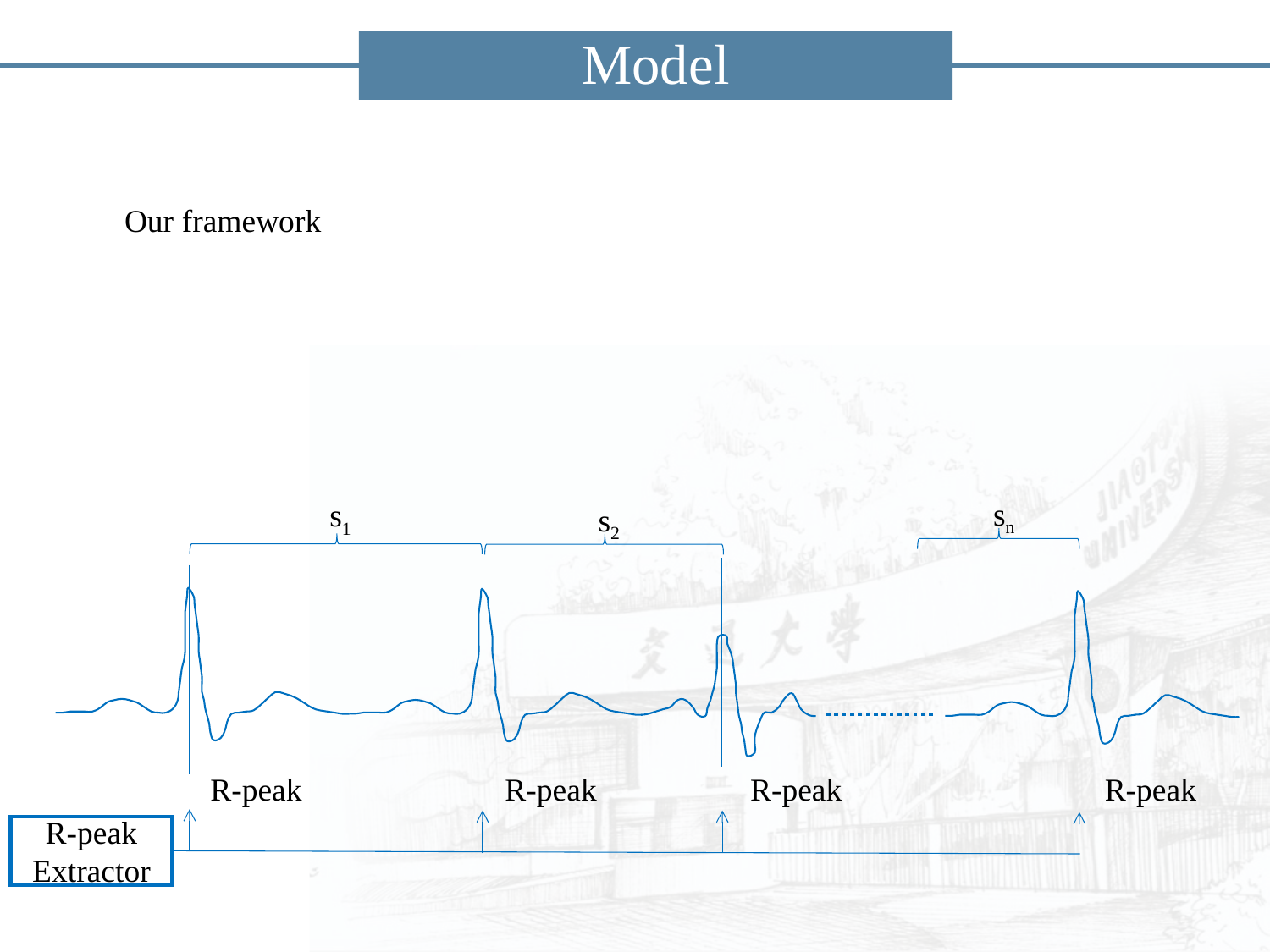

Model
Our framework

sn
s1
s2

R-peak
R-peak
R-peak
R-peak
R-peak Extractor